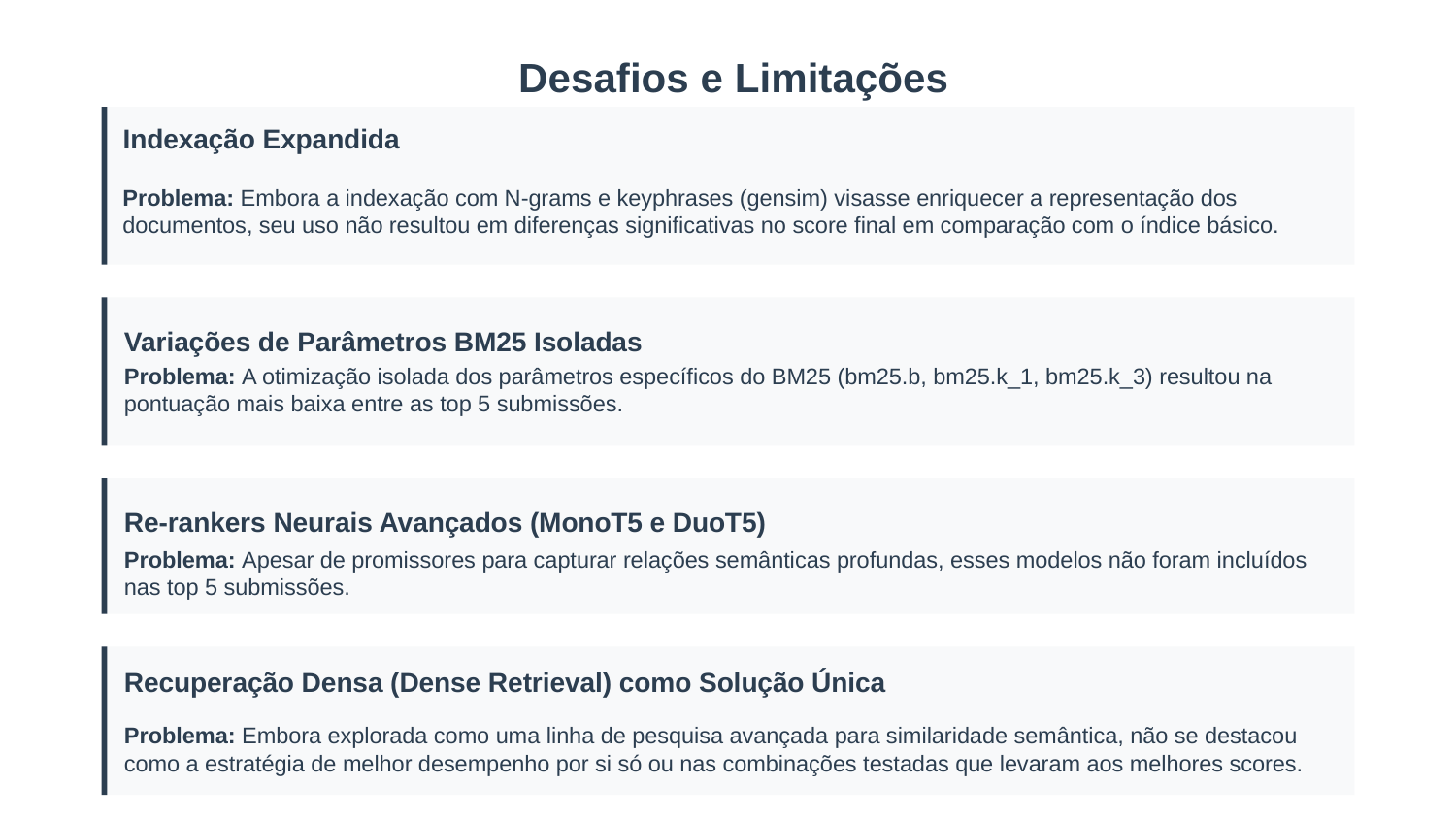

Desafios e Limitações

Indexação Expandida
Problema: Embora a indexação com N-grams e keyphrases (gensim) visasse enriquecer a representação dos documentos, seu uso não resultou em diferenças significativas no score final em comparação com o índice básico.

Variações de Parâmetros BM25 Isoladas
Problema: A otimização isolada dos parâmetros específicos do BM25 (bm25.b, bm25.k_1, bm25.k_3) resultou na pontuação mais baixa entre as top 5 submissões.

Re-rankers Neurais Avançados (MonoT5 e DuoT5)
Problema: Apesar de promissores para capturar relações semânticas profundas, esses modelos não foram incluídos nas top 5 submissões.

Recuperação Densa (Dense Retrieval) como Solução Única
Problema: Embora explorada como uma linha de pesquisa avançada para similaridade semântica, não se destacou como a estratégia de melhor desempenho por si só ou nas combinações testadas que levaram aos melhores scores.